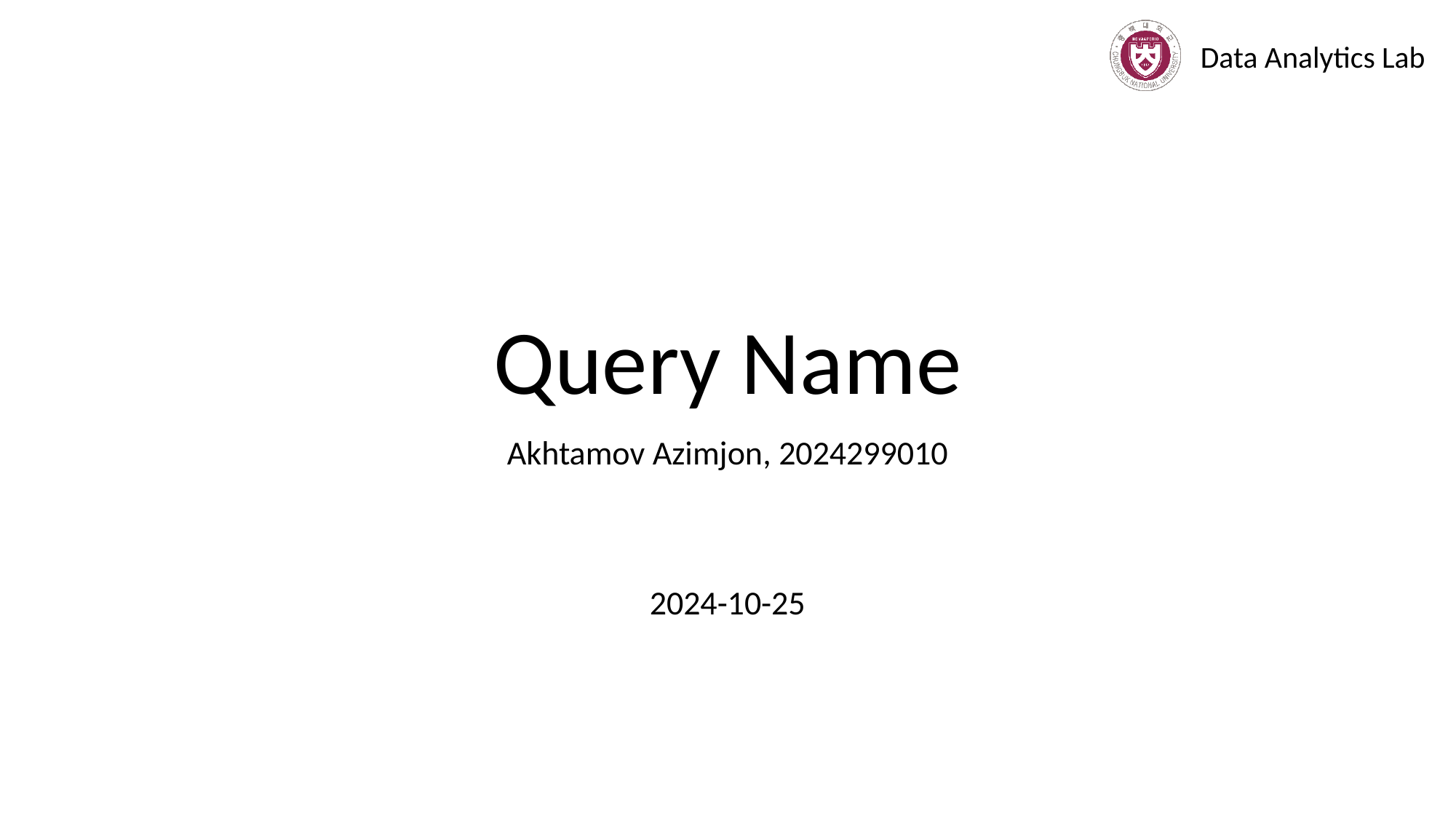

# Query Name
Akhtamov Azimjon, 2024299010

2024-10-25